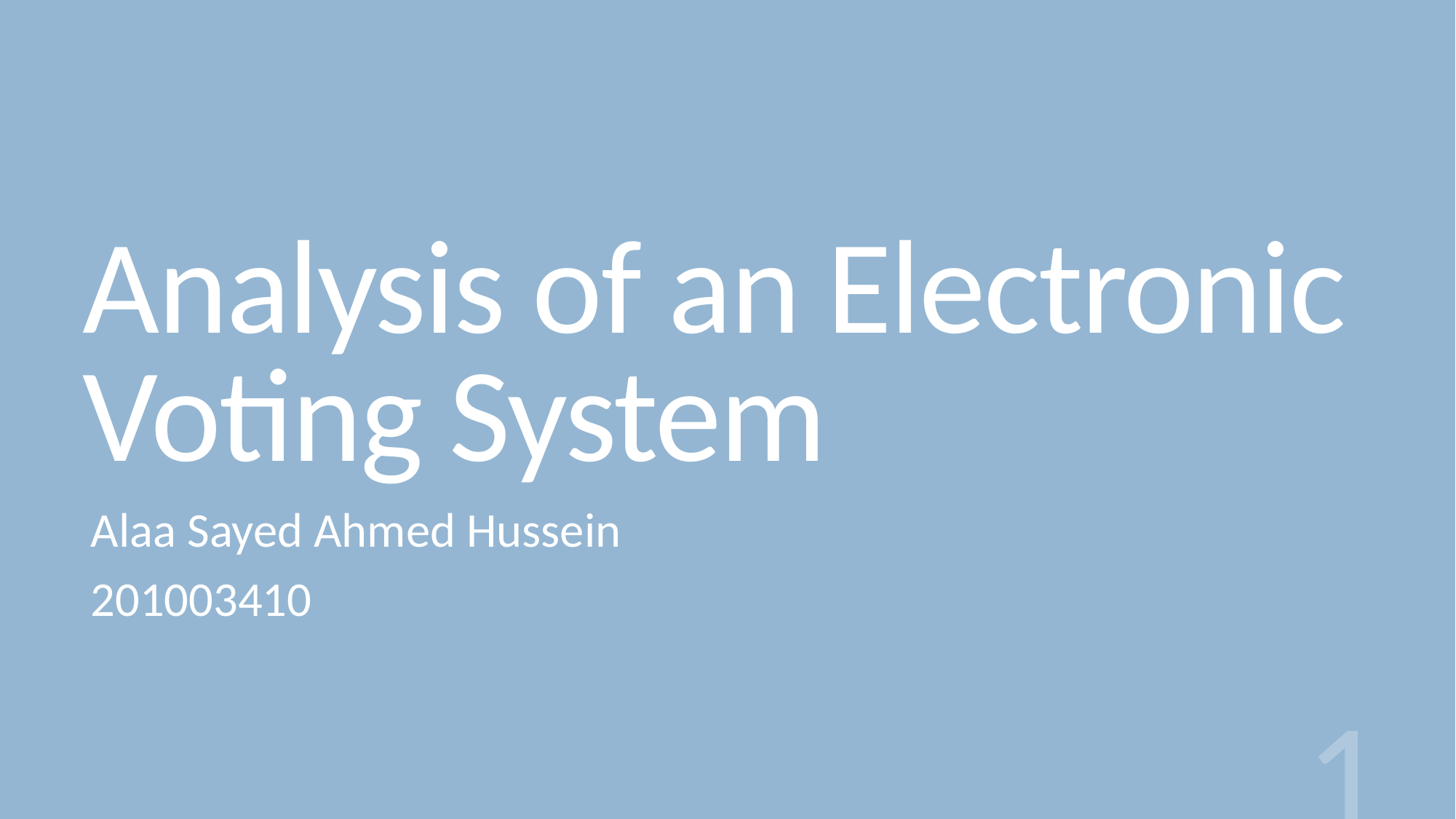

# Analysis of an Electronic Voting System
Alaa Sayed Ahmed Hussein
201003410
1